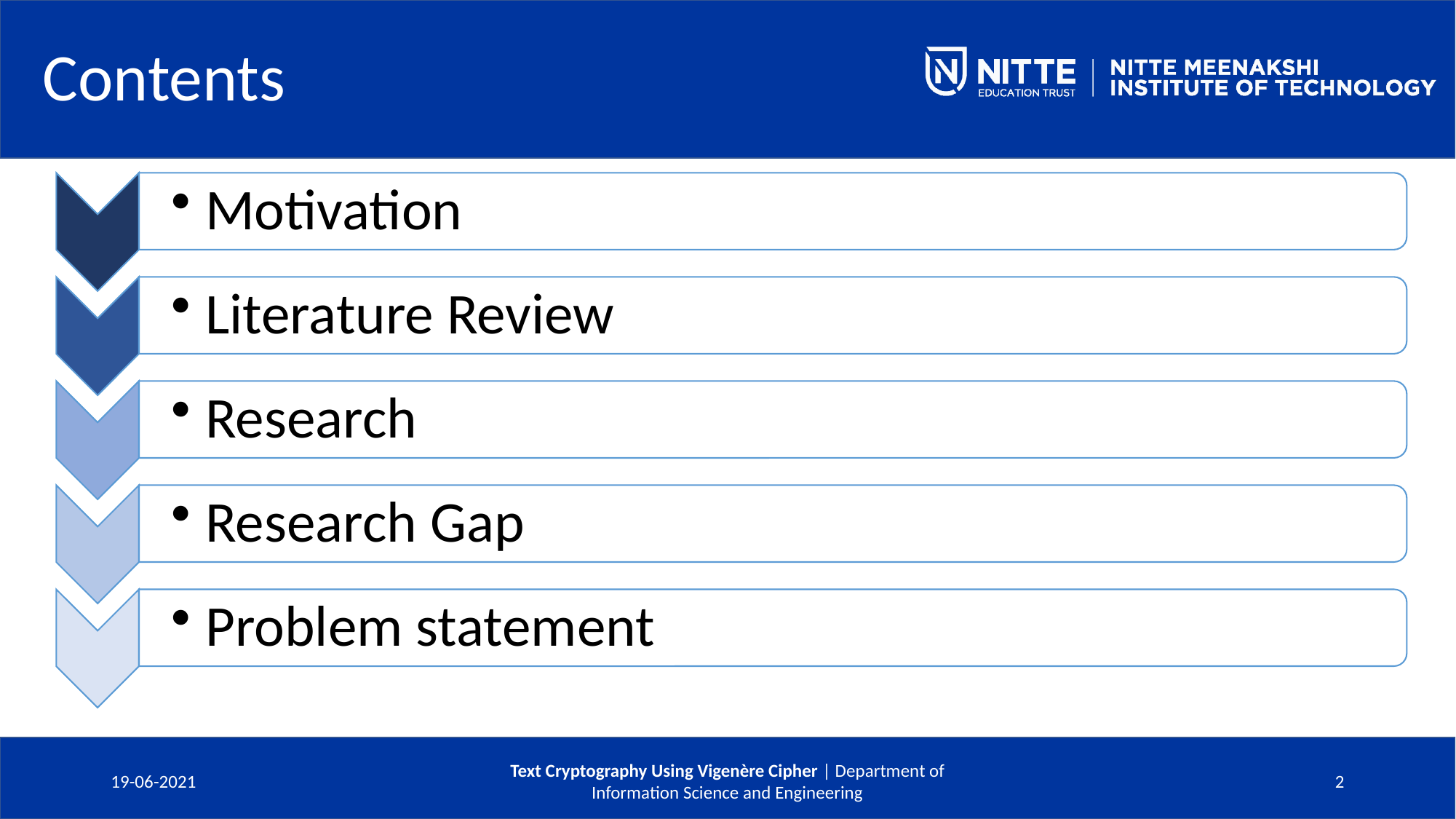

# Contents

Motivation

Literature Review

Research

Research Gap

Problem statement
19-06-2021
Text Cryptography Using Vigenère Cipher | Department of Information Science and Engineering
2